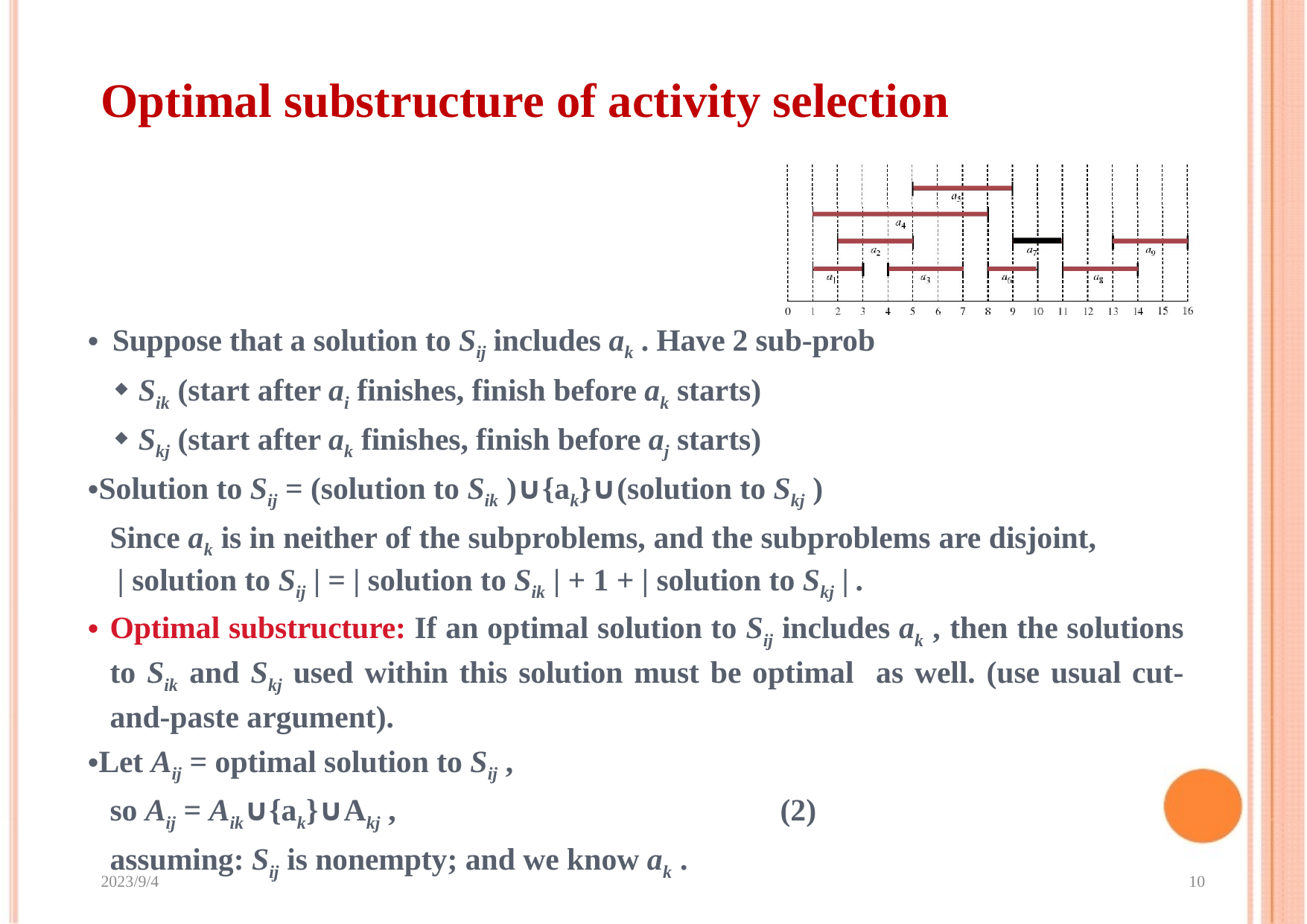

# Optimal substructure of activity selection

Suppose that a solution to Sij includes ak . Have 2 sub-prob
Sik (start after ai finishes, finish before ak starts)
Skj (start after ak finishes, finish before aj starts)
Solution to Sij = (solution to Sik )∪{ak}∪(solution to Skj )
Since ak is in neither of the subproblems, and the subproblems are disjoint,             | solution to Sij | = | solution to Sik | + 1 + | solution to Skj | .
Optimal substructure: If an optimal solution to Sij includes ak , then the solutions to Sik and Skj used within this solution must be optimal  as well. (use usual cut-and-paste argument).
Let Aij = optimal solution to Sij ,
so Aij = Aik∪{ak}∪Akj ,				(2)
assuming: Sij is nonempty; and we know ak .

2023/9/4
10